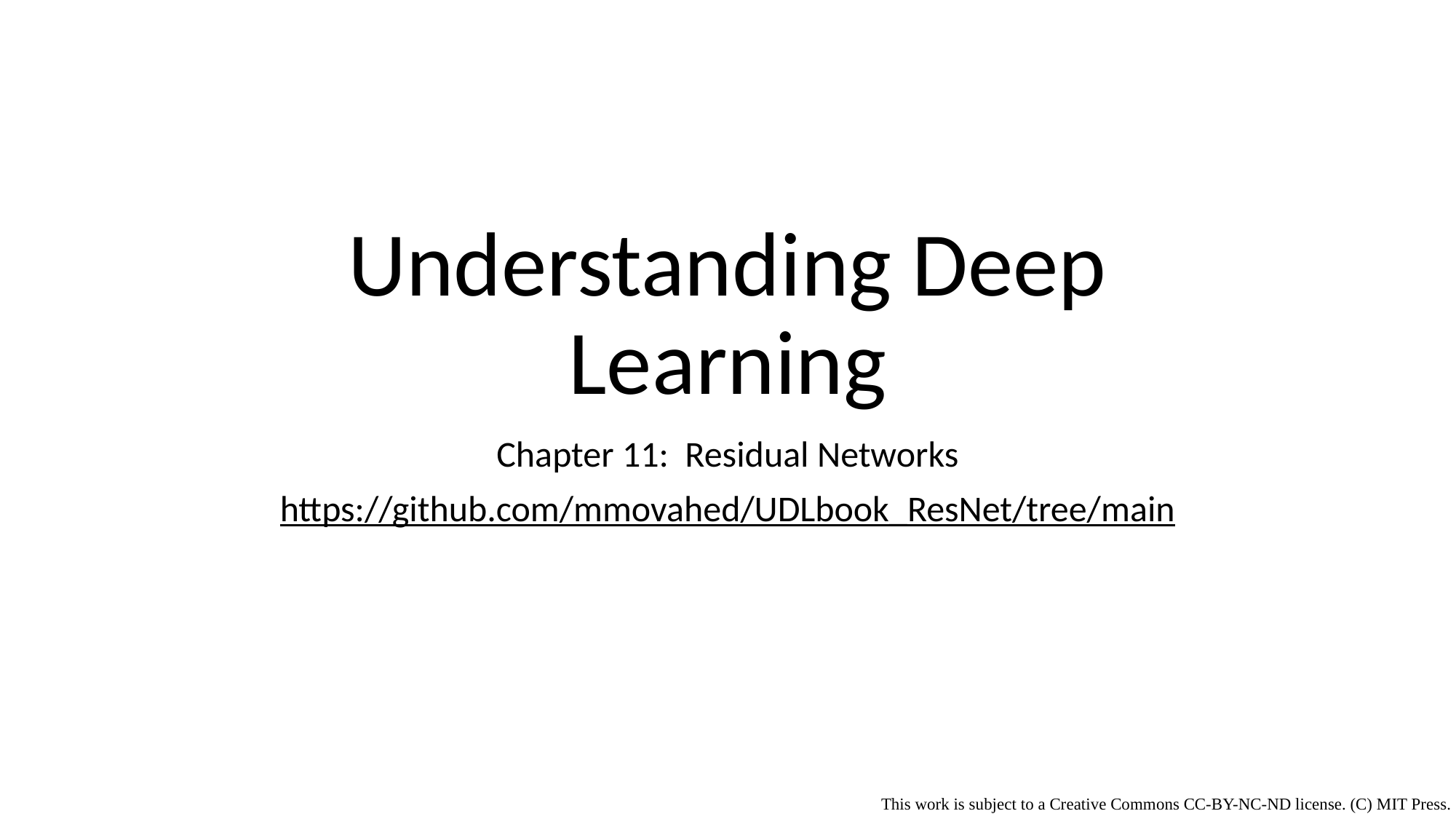

# Understanding Deep Learning
Chapter 11:  Residual Networks
https://github.com/mmovahed/UDLbook_ResNet/tree/main
This work is subject to a Creative Commons CC-BY-NC-ND license. (C) MIT Press.